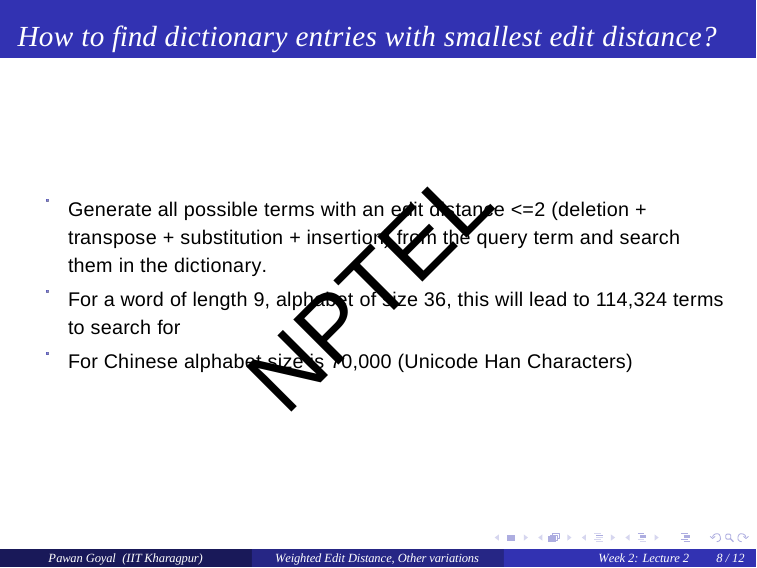

# How to find dictionary entries with smallest edit distance?
Generate all possible terms with an edit distance <=2 (deletion + transpose + substitution + insertion) from the query term and search them in the dictionary.
For a word of length 9, alphabet of size 36, this will lead to 114,324 terms to search for
For Chinese alphabet size is 70,000 (Unicode Han Characters)

NPTEL

Pawan Goyal  (IIT Kharagpur)
Weighted Edit Distance, Other variations
Week 2: Lecture 2
8 / 12